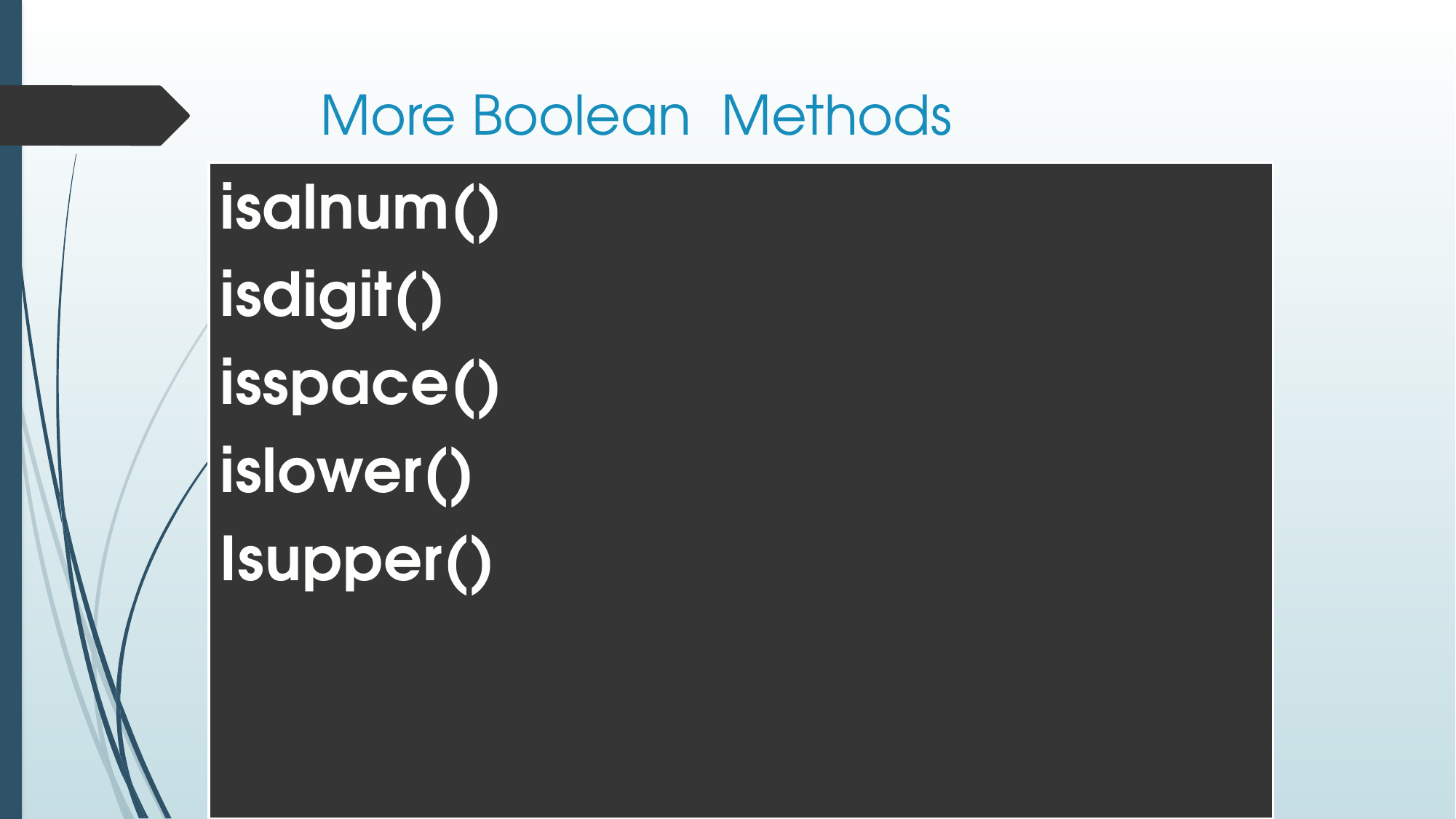

# More Boolean  Methods
isalnum()
isdigit()
isspace()
islower()
Isupper()